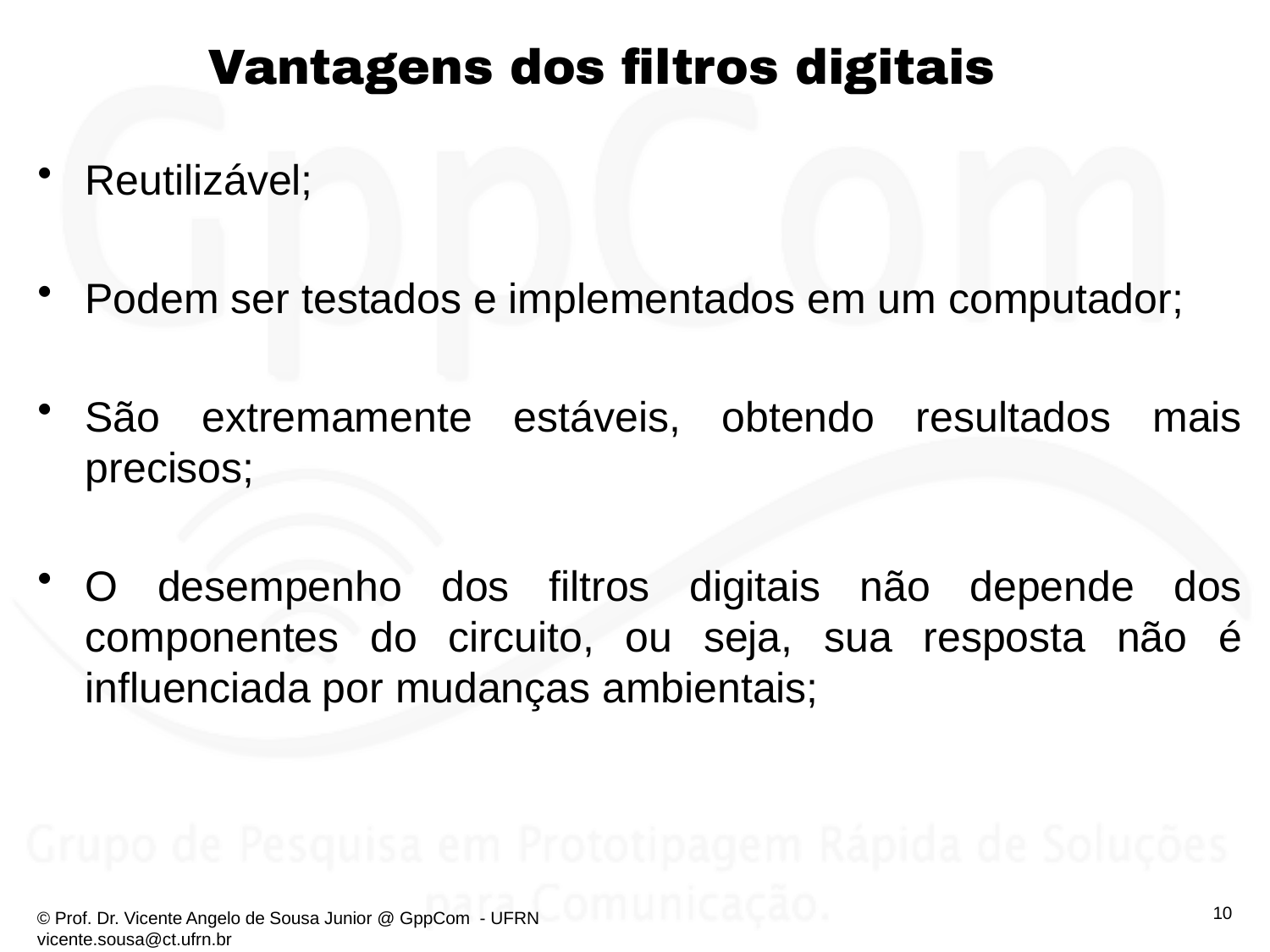

# Vantagens dos filtros digitais
Reutilizável;

Podem ser testados e implementados em um computador;

São extremamente estáveis, obtendo resultados mais precisos;

O desempenho dos filtros digitais não depende dos componentes do circuito, ou seja, sua resposta não é influenciada por mudanças ambientais;

10